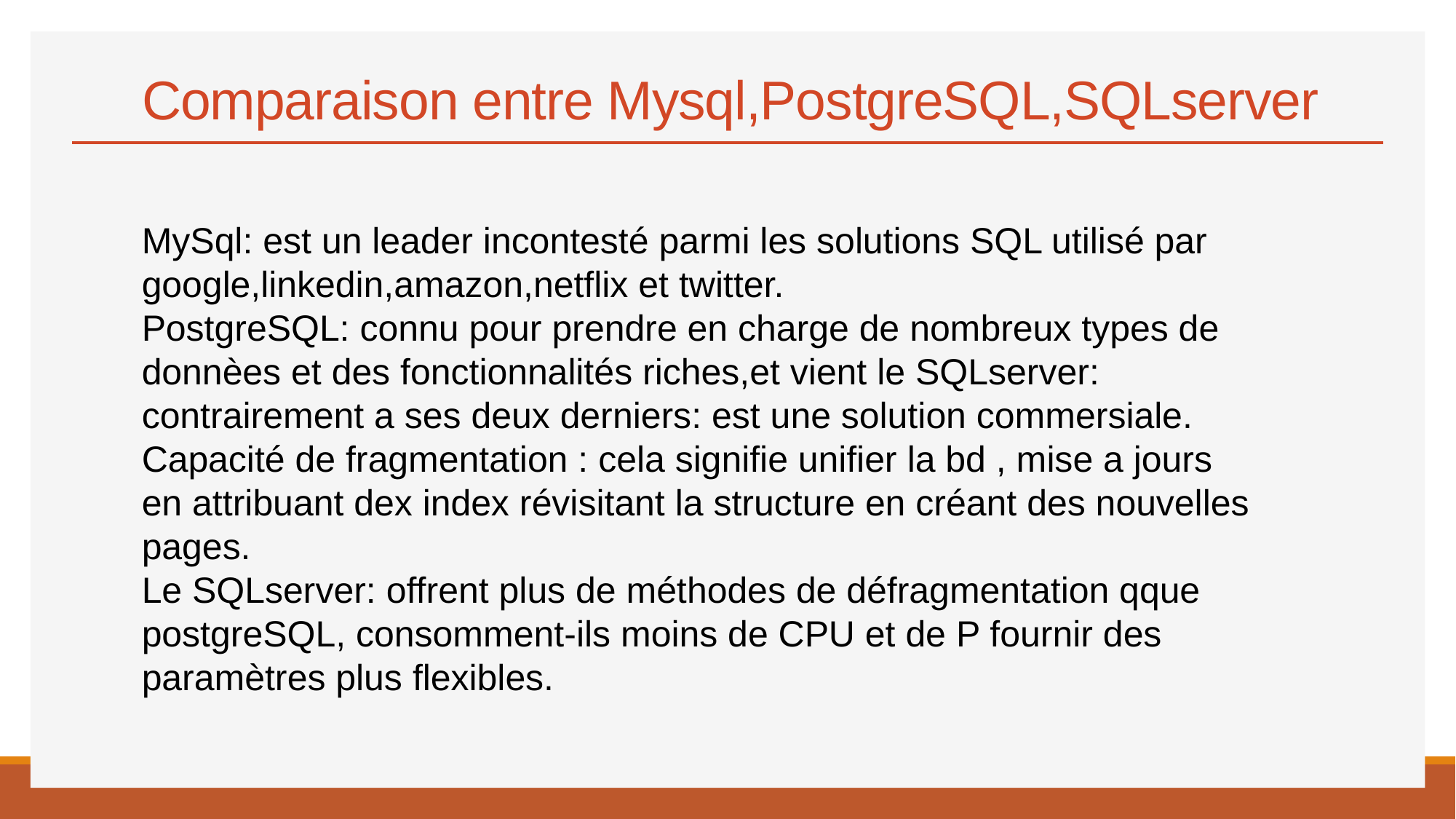

# Comparaison entre Mysql,PostgreSQL,SQLserver
MySql: est un leader incontesté parmi les solutions SQL utilisé par google,linkedin,amazon,netflix et twitter.
PostgreSQL: connu pour prendre en charge de nombreux types de donnèes et des fonctionnalités riches,et vient le SQLserver: contrairement a ses deux derniers: est une solution commersiale.
Capacité de fragmentation : cela signifie unifier la bd , mise a jours en attribuant dex index révisitant la structure en créant des nouvelles pages.
Le SQLserver: offrent plus de méthodes de défragmentation qque postgreSQL, consomment-ils moins de CPU et de P fournir des paramètres plus flexibles.